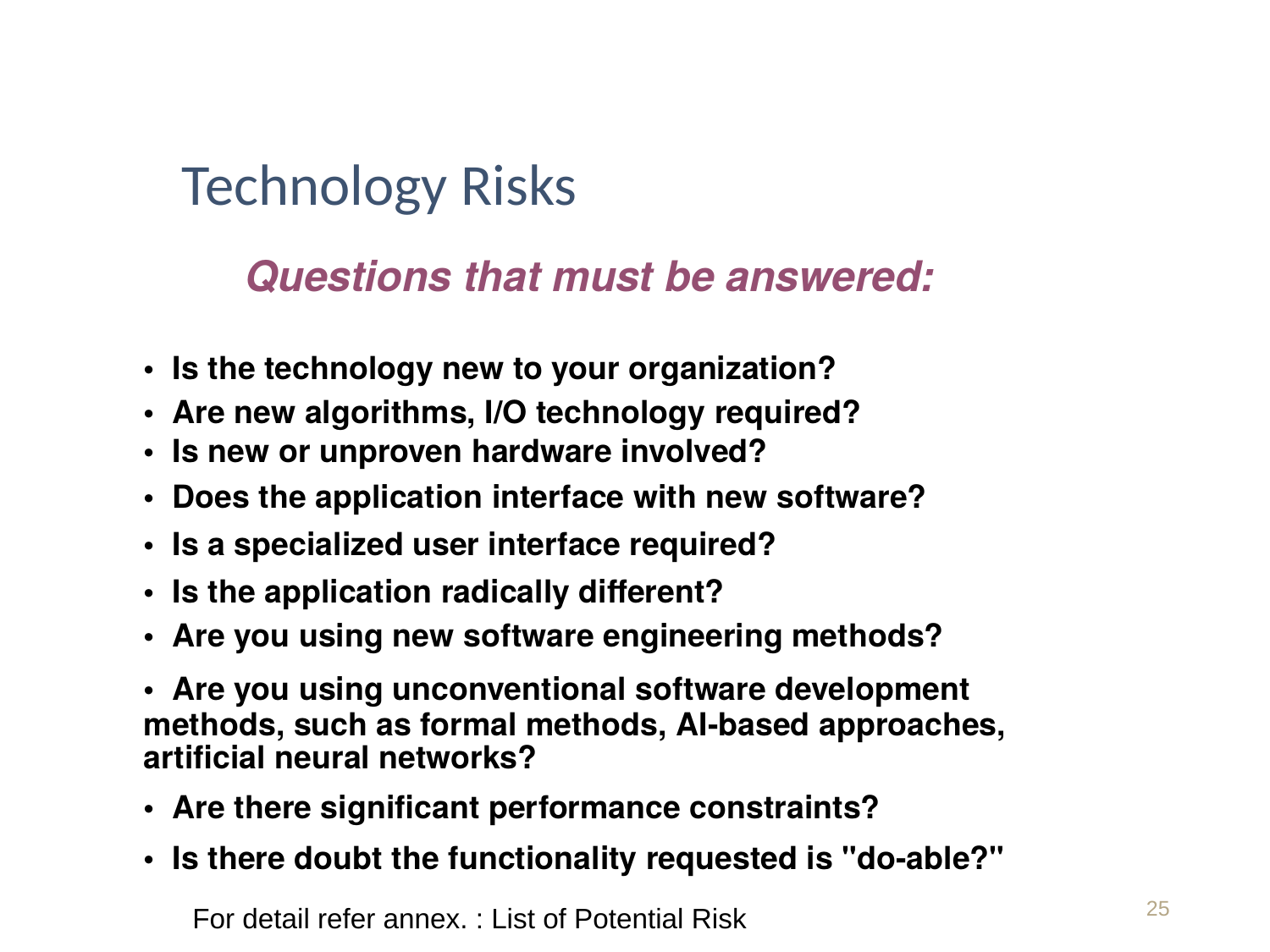

# Technology Risks
Questions that must be answered:
•  Is the technology new to your organization?

•  Are new algorithms, I/O technology required?

•  Is new or unproven hardware involved?

•  Does the application interface with new software?
•  Is a specialized user interface required?

•  Is the application radically different?
•  Are you using new software engineering methods?
•  Are you using unconventional software development
methods, such as formal methods, AI-based approaches,
artificial neural networks?

•  Are there significant performance constraints?

•  Is there doubt the functionality requested is "do-able?"
25
For detail refer annex. : List of Potential Risk